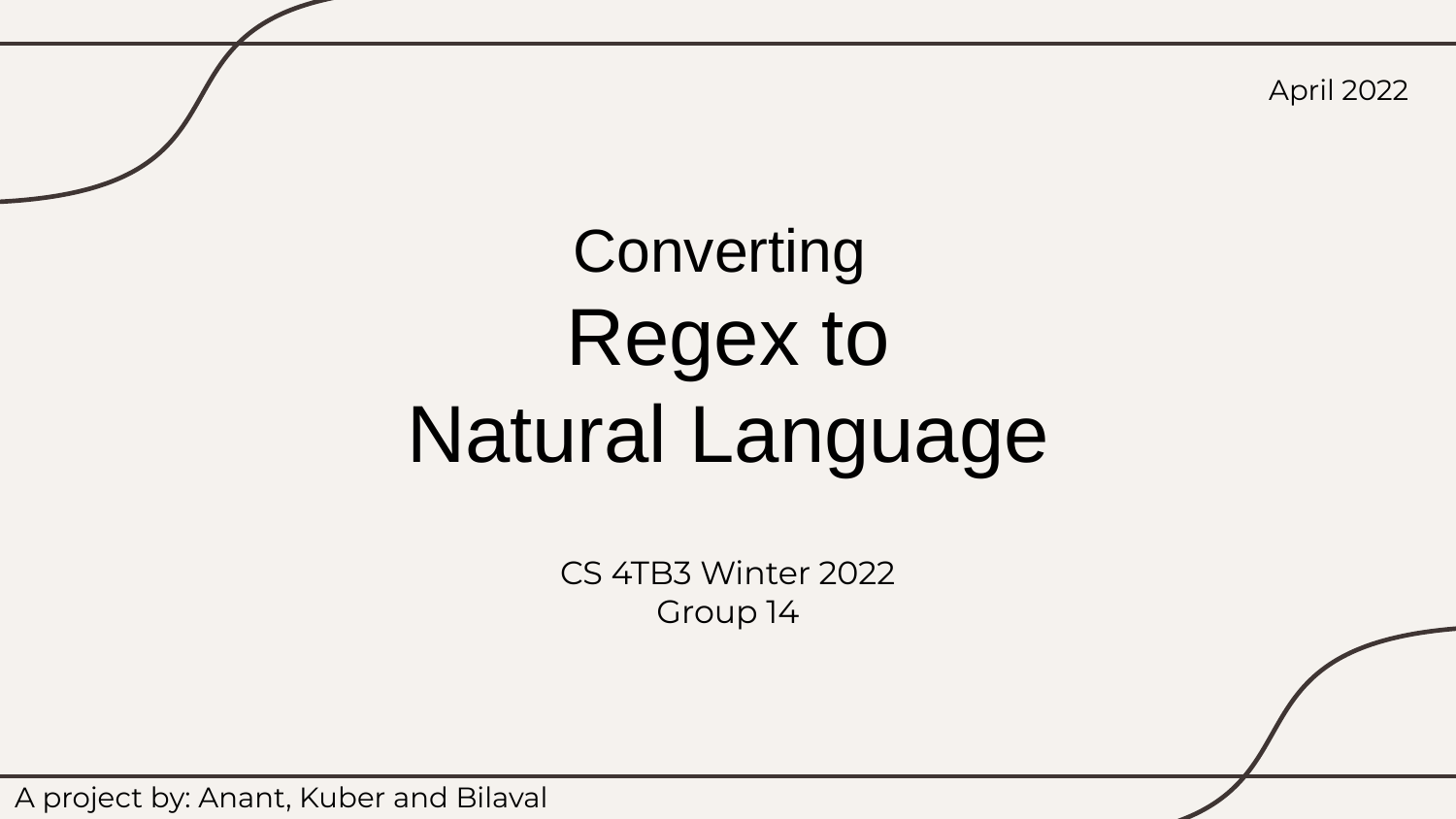

April 2022
# Converting
Regex to
Natural Language
CS 4TB3 Winter 2022
Group 14

A project by: Anant, Kuber and Bilaval